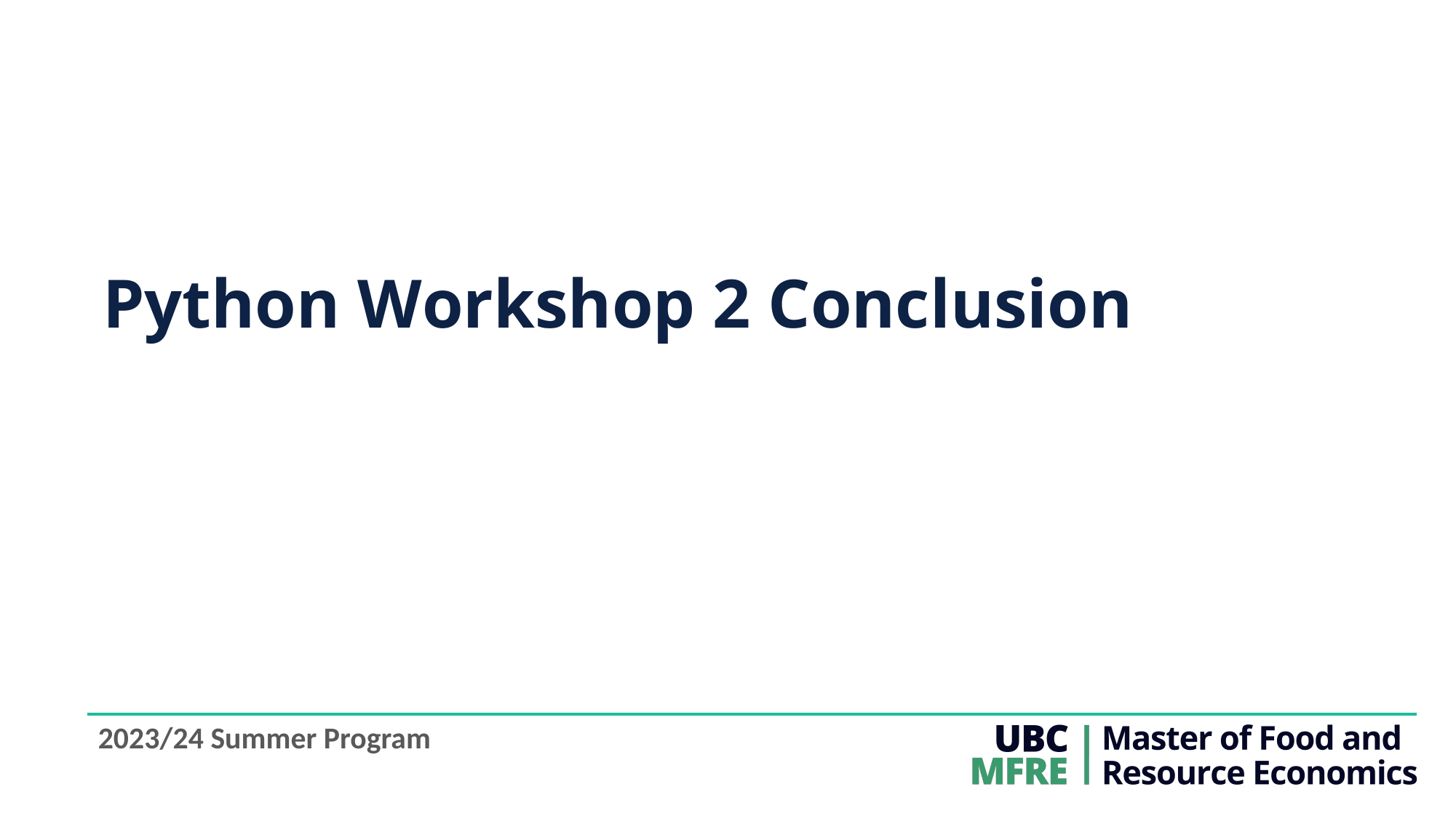

# Python Workshop 2 Conclusion
2023/24 Summer Program